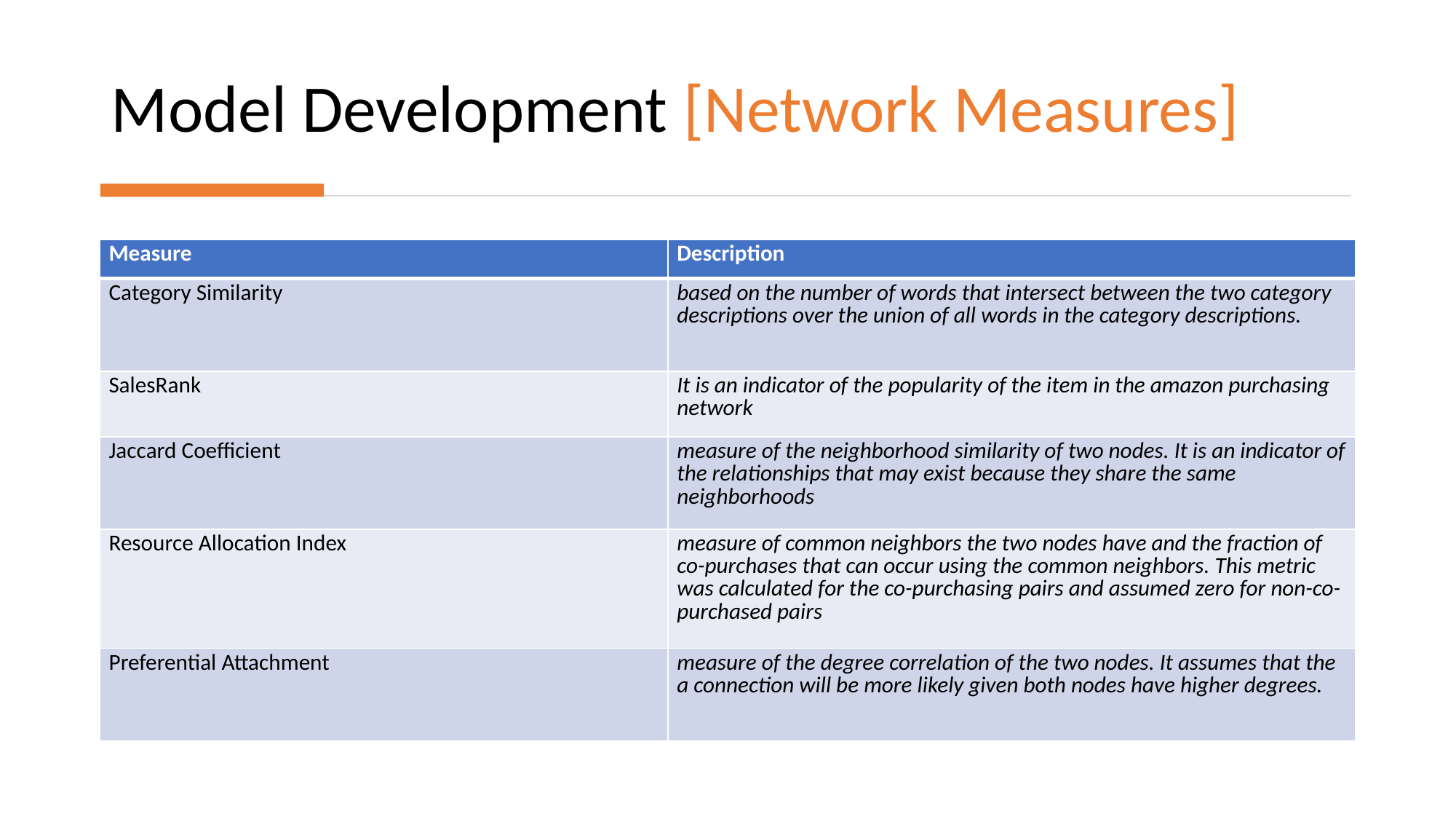

# Model Development [Network Measures]

| Measure | Description |
| --- | --- |
| Category Similarity | based on the number of words that intersect between the two category descriptions over the union of all words in the category descriptions. |
| SalesRank | It is an indicator of the popularity of the item in the amazon purchasing network |
| Jaccard Coefficient | measure of the neighborhood similarity of two nodes. It is an indicator of the relationships that may exist because they share the same neighborhoods |
| Resource Allocation Index | measure of common neighbors the two nodes have and the fraction of co-purchases that can occur using the common neighbors. This metric was calculated for the co-purchasing pairs and assumed zero for non-co-purchased pairs |
| Preferential Attachment | measure of the degree correlation of the two nodes. It assumes that the a connection will be more likely given both nodes have higher degrees. |